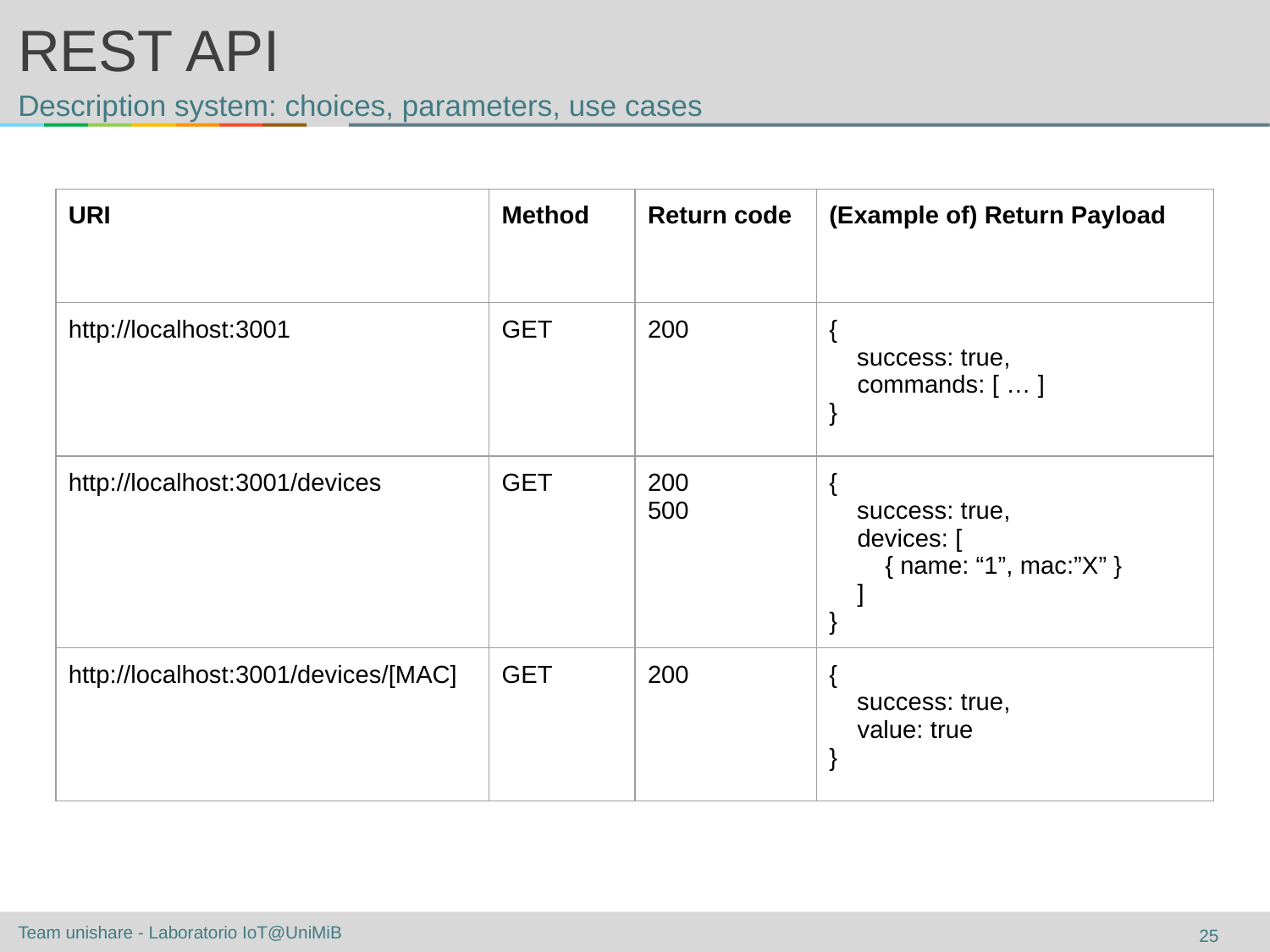

# REST API
Description system: choices, parameters, use cases
| URI | Method | Return code | (Example of) Return Payload |
| --- | --- | --- | --- |
| http://localhost:3001 | GET | 200 | { success: true, commands: [ … ] } |
| http://localhost:3001/devices | GET | 200 500 | { success: true, devices: [ { name: “1”, mac:”X” } ] } |
| http://localhost:3001/devices/[MAC] | GET | 200 | { success: true, value: true } |
25
Team unishare - Laboratorio IoT@UniMiB